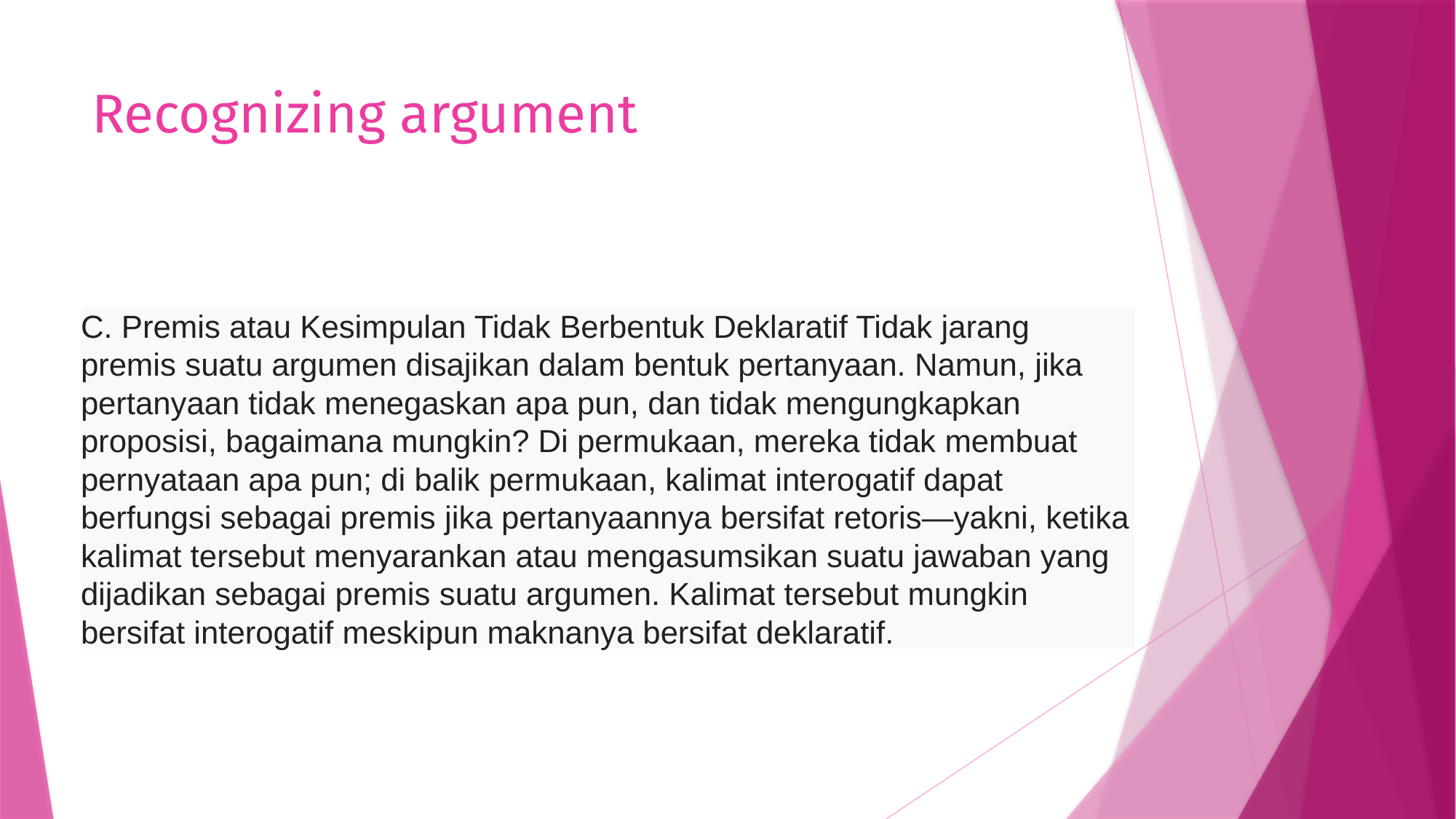

# Recognizing argument
C. Premis atau Kesimpulan Tidak Berbentuk Deklaratif Tidak jarang premis suatu argumen disajikan dalam bentuk pertanyaan. Namun, jika pertanyaan tidak menegaskan apa pun, dan tidak mengungkapkan proposisi, bagaimana mungkin? Di permukaan, mereka tidak membuat pernyataan apa pun; di balik permukaan, kalimat interogatif dapat berfungsi sebagai premis jika pertanyaannya bersifat retoris—yakni, ketika kalimat tersebut menyarankan atau mengasumsikan suatu jawaban yang dijadikan sebagai premis suatu argumen. Kalimat tersebut mungkin bersifat interogatif meskipun maknanya bersifat deklaratif.